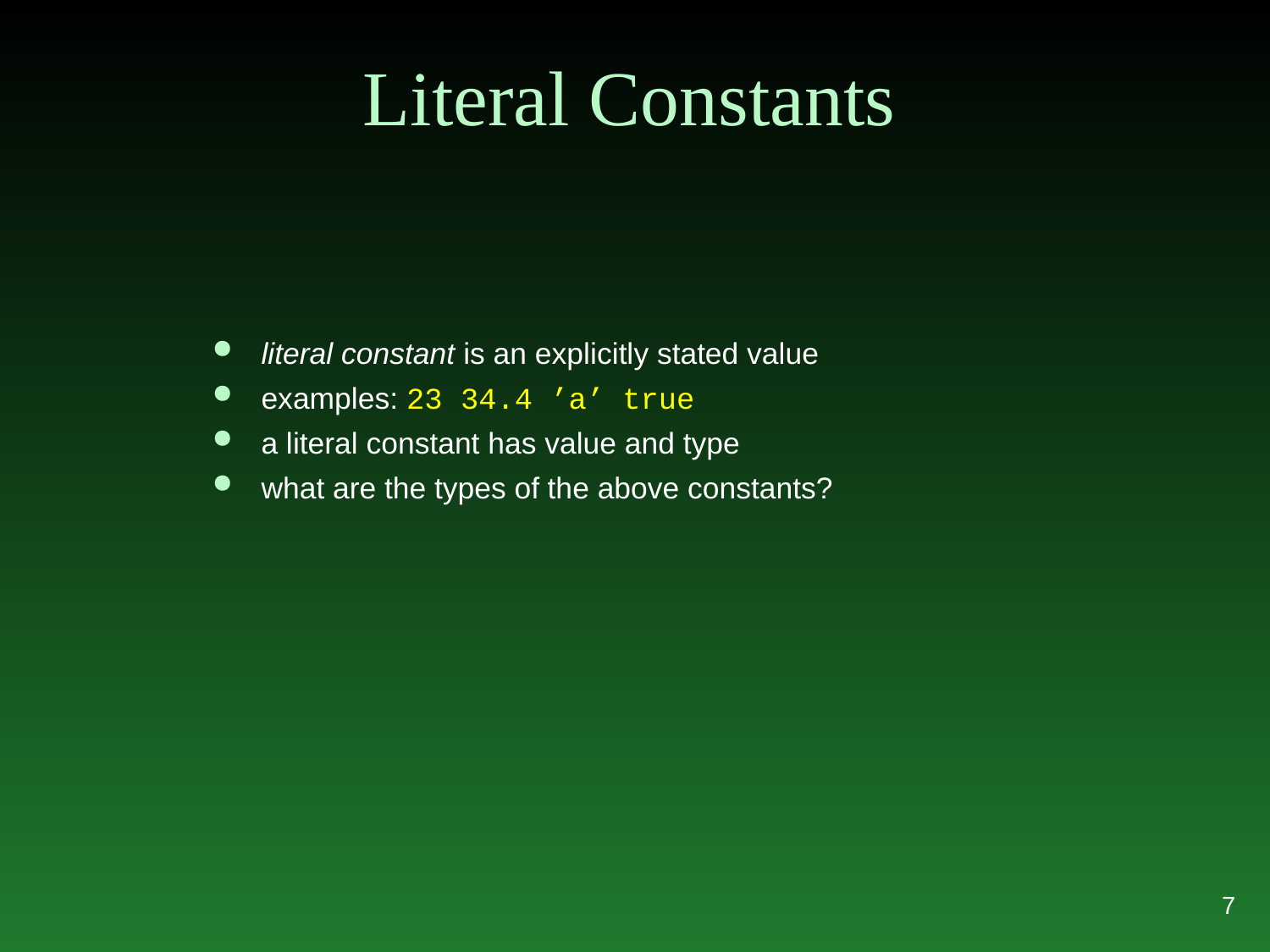

Literal Constants
literal constant is an explicitly stated value
examples: 23 34.4 ’a’ true
a literal constant has value and type
what are the types of the above constants?
7